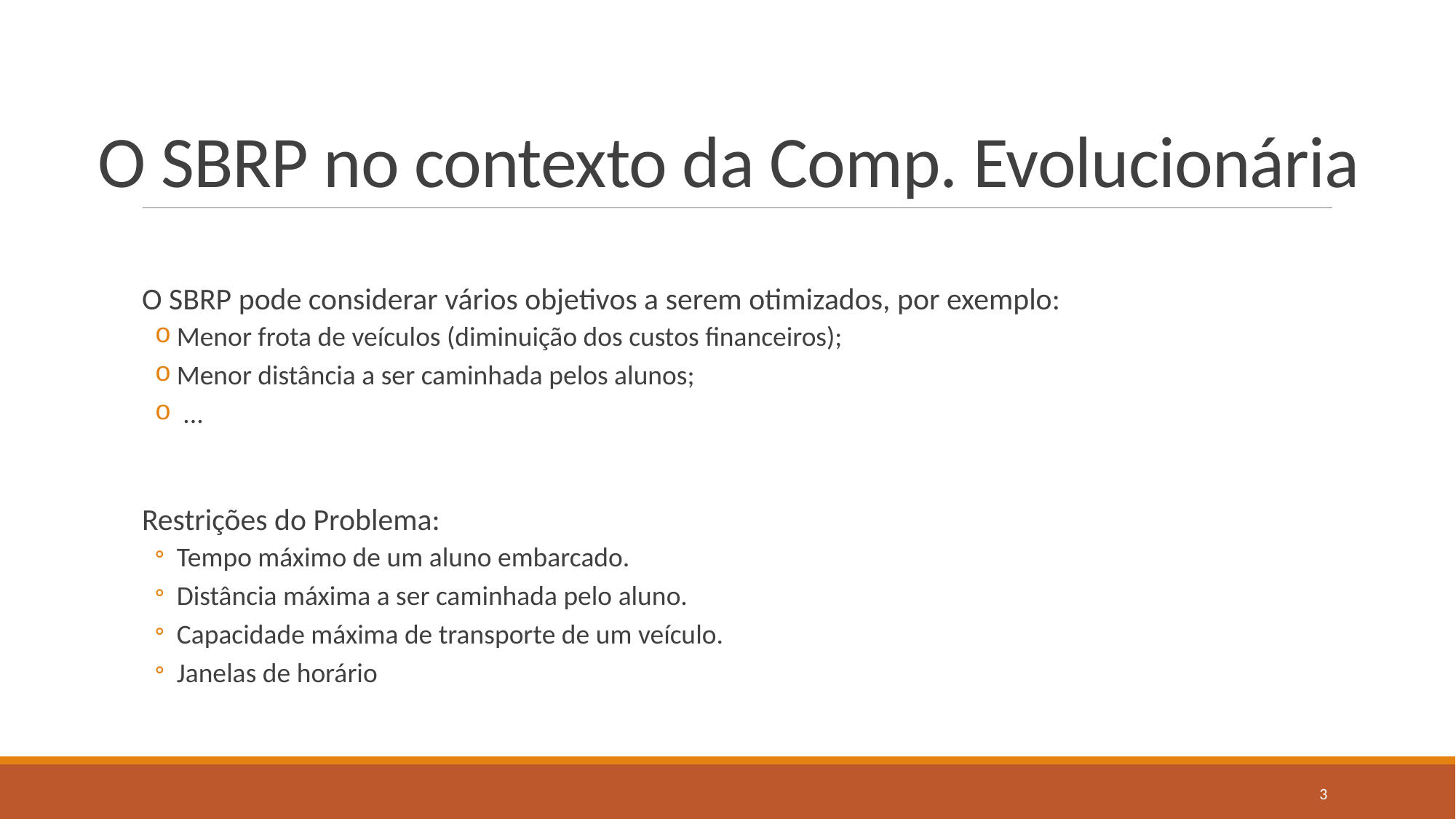

# O SBRP no contexto da Comp. Evolucionária

O SBRP pode considerar vários objetivos a serem otimizados, por exemplo:
Menor frota de veículos (diminuição dos custos financeiros);
Menor distância a ser caminhada pelos alunos;
 ...

Restrições do Problema:
Tempo máximo de um aluno embarcado.
Distância máxima a ser caminhada pelo aluno.
Capacidade máxima de transporte de um veículo.
Janelas de horário
3